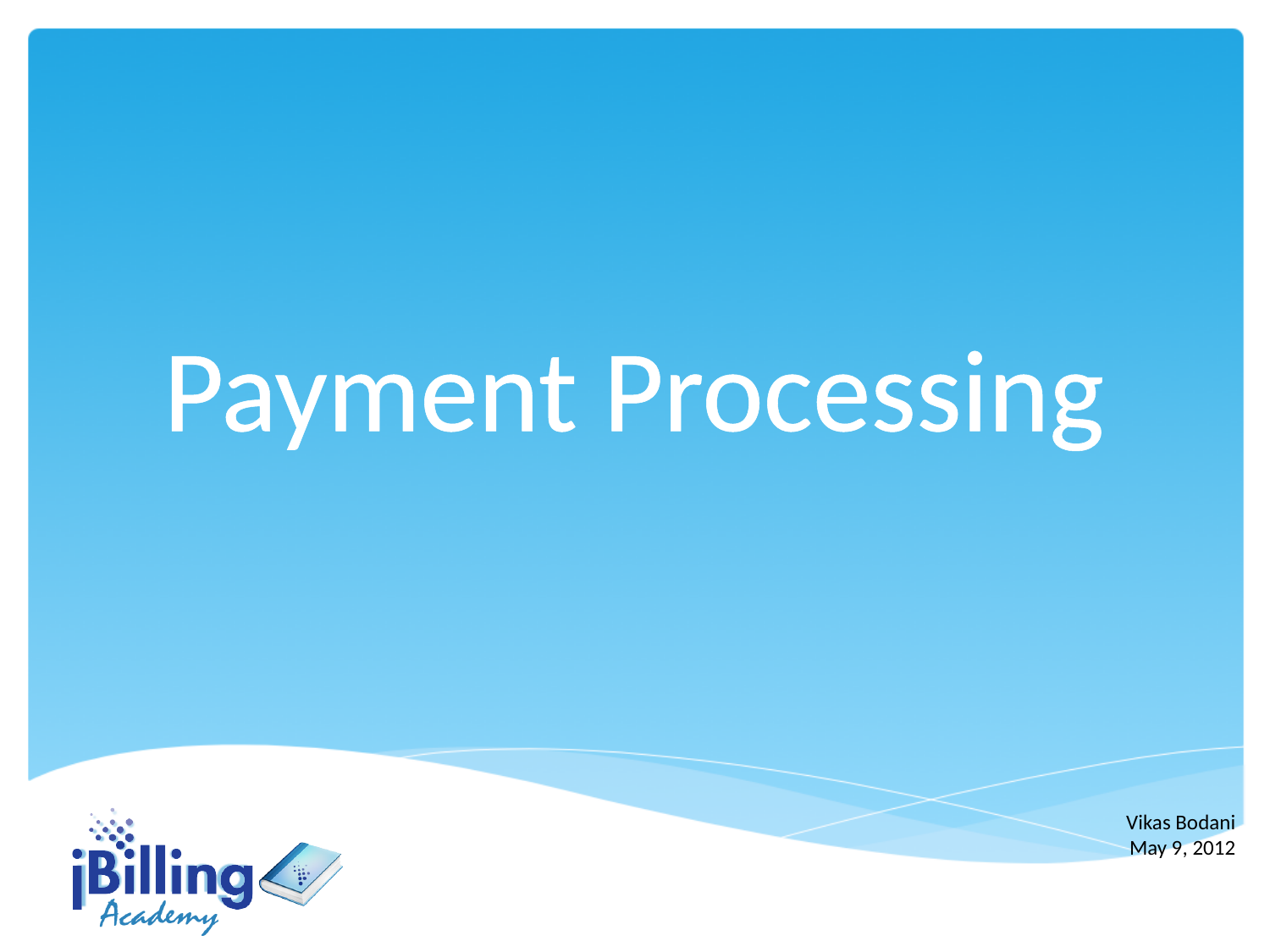

Payment Processing

Vikas Bodani
May 9, 2012